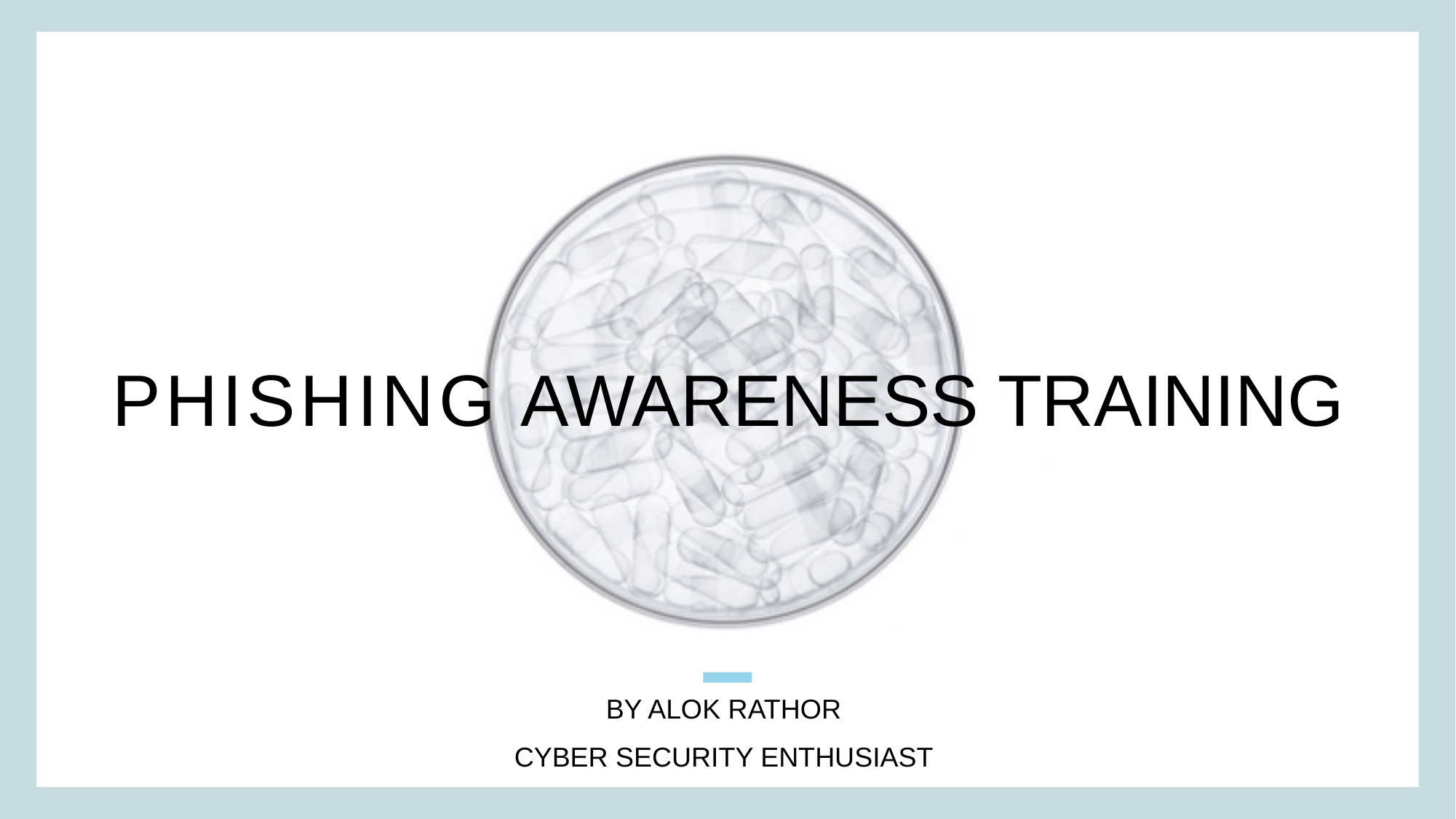

# Phishing Awareness training
By alok rathor
Cyber security enthusiast